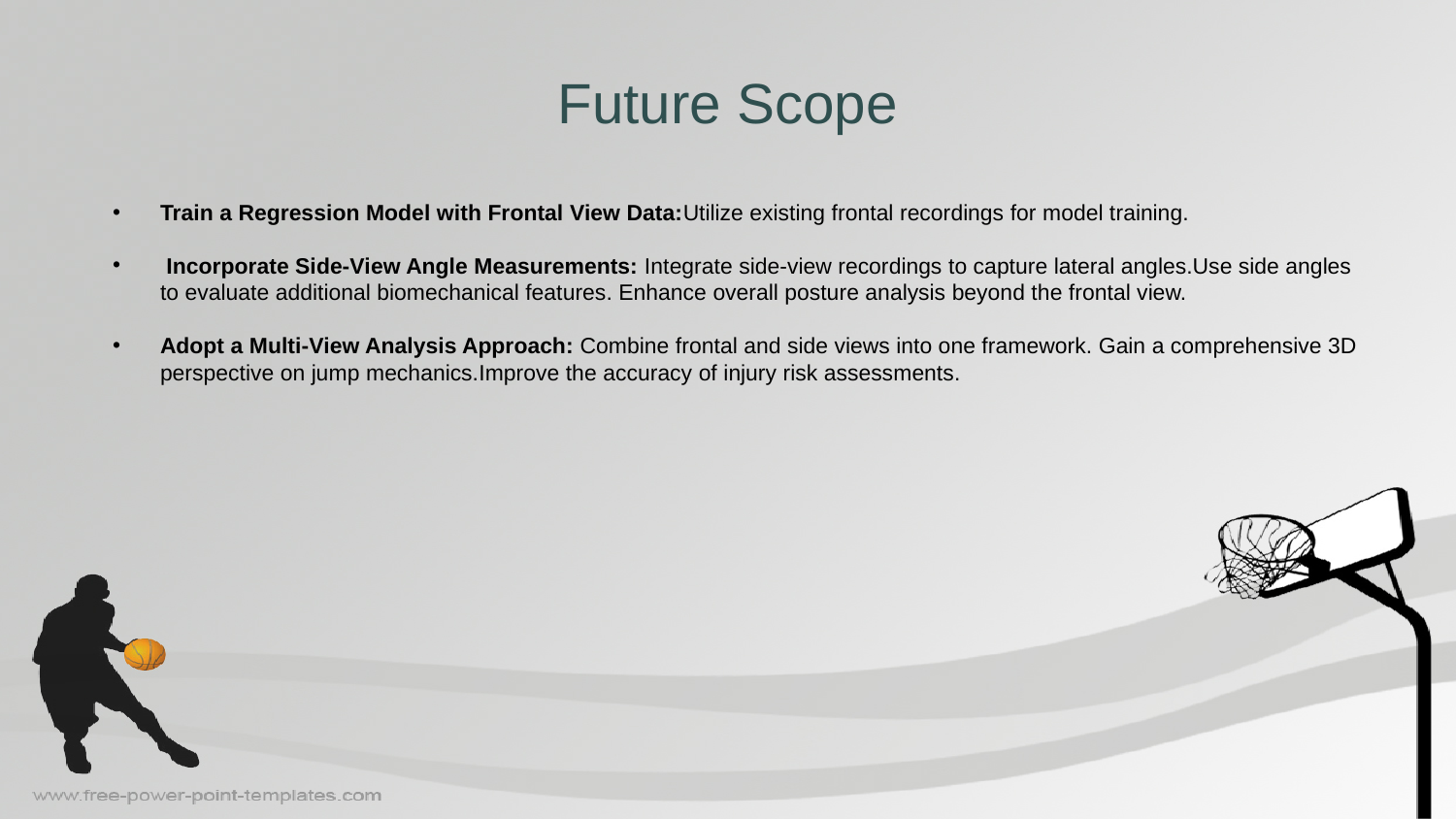

# Future Scope
Train a Regression Model with Frontal View Data:Utilize existing frontal recordings for model training.
 Incorporate Side-View Angle Measurements: Integrate side-view recordings to capture lateral angles.Use side angles to evaluate additional biomechanical features. Enhance overall posture analysis beyond the frontal view.
Adopt a Multi-View Analysis Approach: Combine frontal and side views into one framework. Gain a comprehensive 3D perspective on jump mechanics.Improve the accuracy of injury risk assessments.